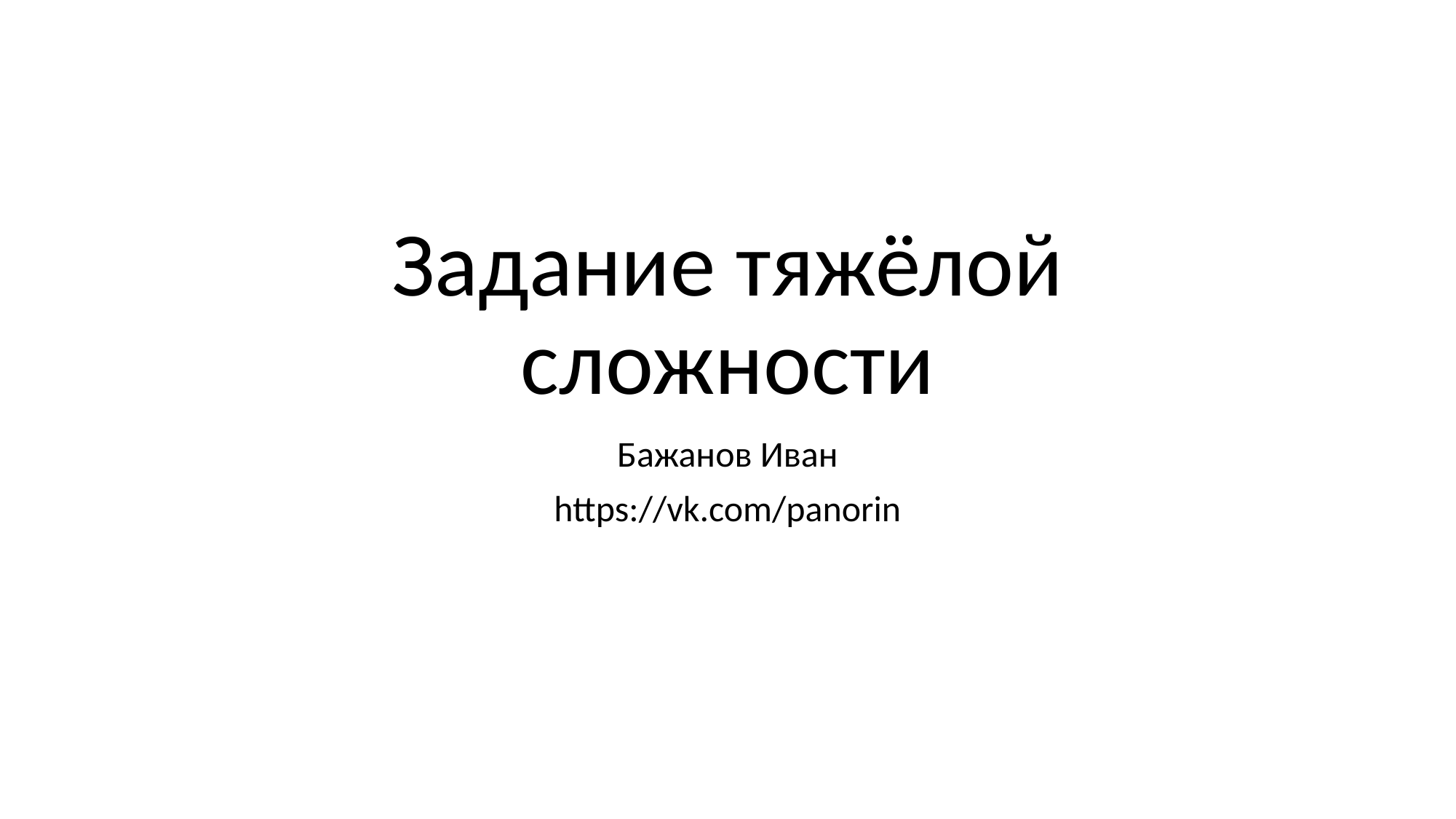

# Задание тяжёлой сложности
Бажанов Иван
https://vk.com/panorin